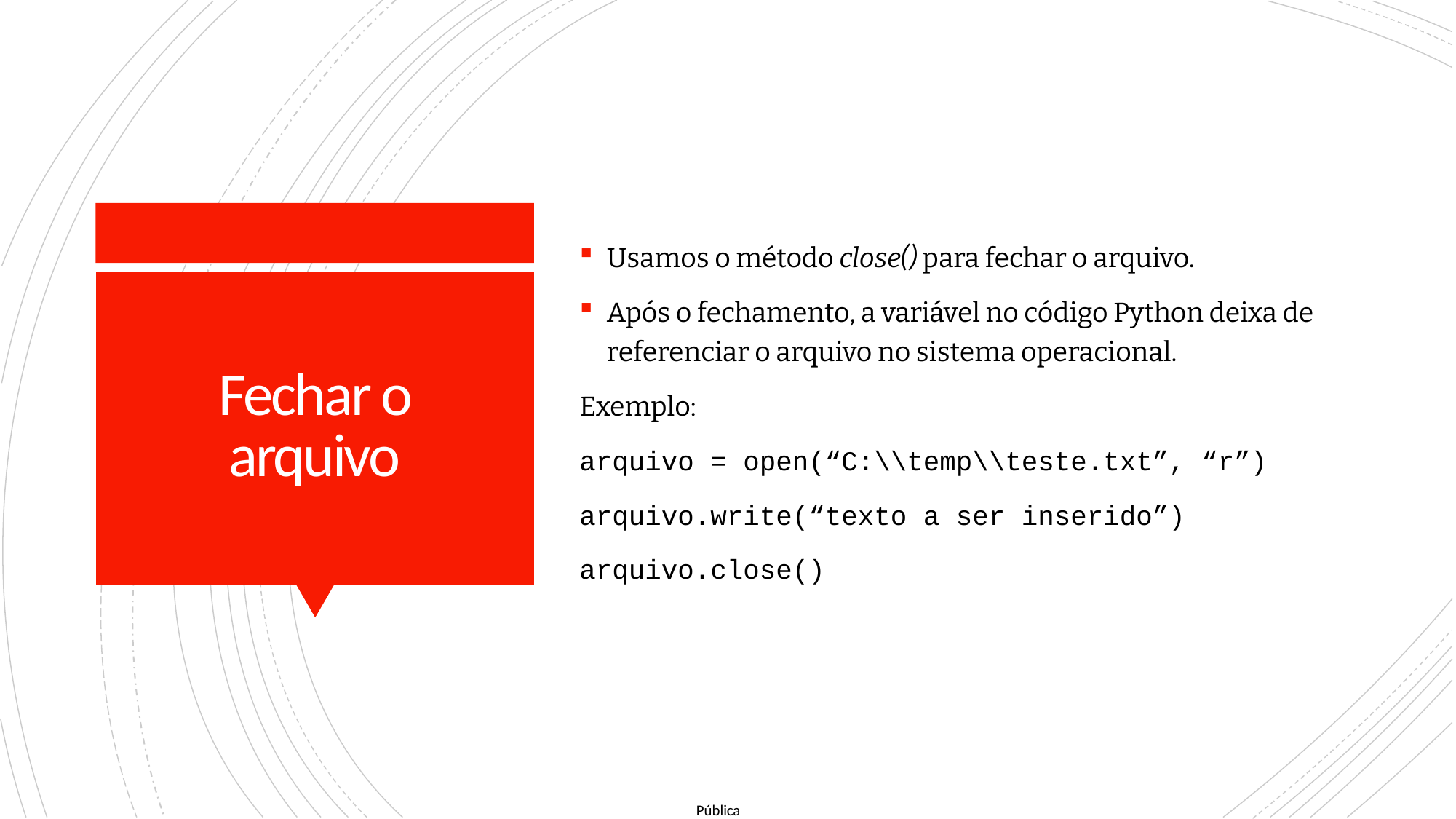

Usamos o método close() para fechar o arquivo.
Após o fechamento, a variável no código Python deixa de referenciar o arquivo no sistema operacional.
Exemplo:
arquivo = open(“C:\\temp\\teste.txt”, “r”)
arquivo.write(“texto a ser inserido”)
arquivo.close()
# Fechar o arquivo